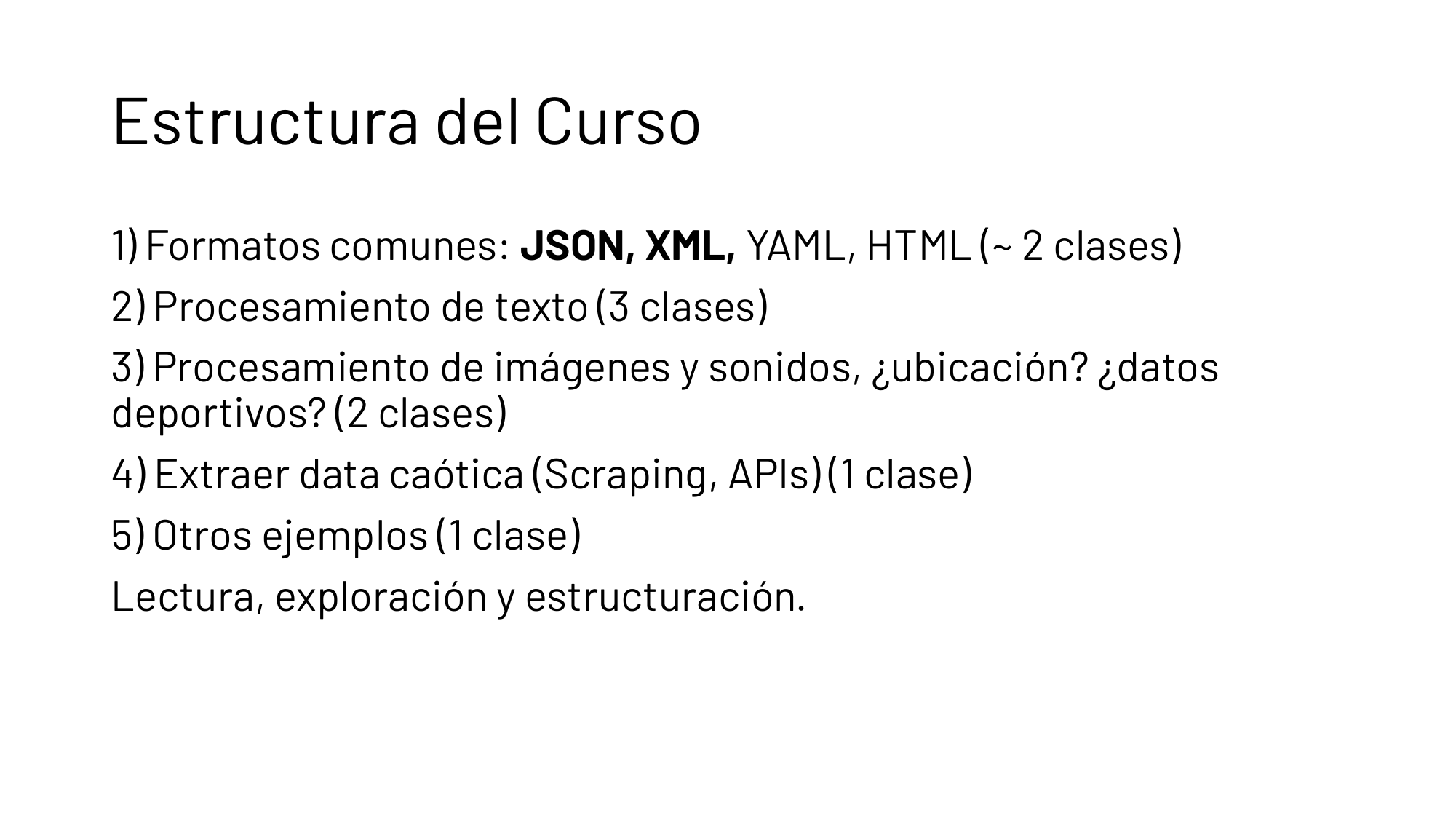

# Estructura del Curso
1) Formatos comunes: JSON, XML, YAML, HTML (~ 2 clases)
2) Procesamiento de texto (3 clases)
3) Procesamiento de imágenes y sonidos, ¿ubicación? ¿datos deportivos? (2 clases)
4) Extraer data caótica (Scraping, APIs) (1 clase)
5) Otros ejemplos (1 clase)
Lectura, exploración y estructuración.